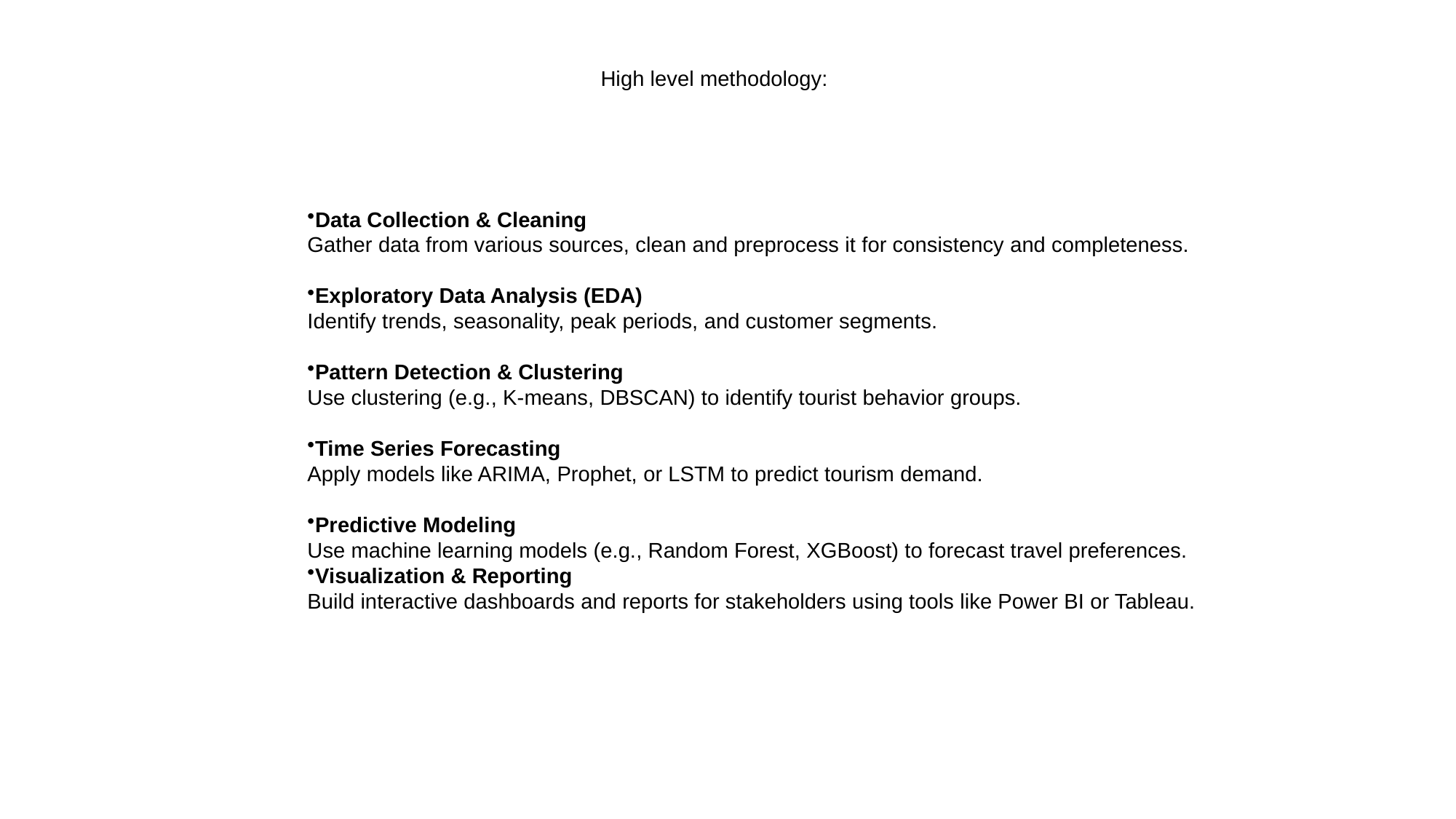

# High level methodology:
Data Collection & Cleaning
Gather data from various sources, clean and preprocess it for consistency and completeness.

Exploratory Data Analysis (EDA)
Identify trends, seasonality, peak periods, and customer segments.

Pattern Detection & Clustering
Use clustering (e.g., K-means, DBSCAN) to identify tourist behavior groups.

Time Series Forecasting
Apply models like ARIMA, Prophet, or LSTM to predict tourism demand.

Predictive Modeling
Use machine learning models (e.g., Random Forest, XGBoost) to forecast travel preferences.
Visualization & Reporting
Build interactive dashboards and reports for stakeholders using tools like Power BI or Tableau.